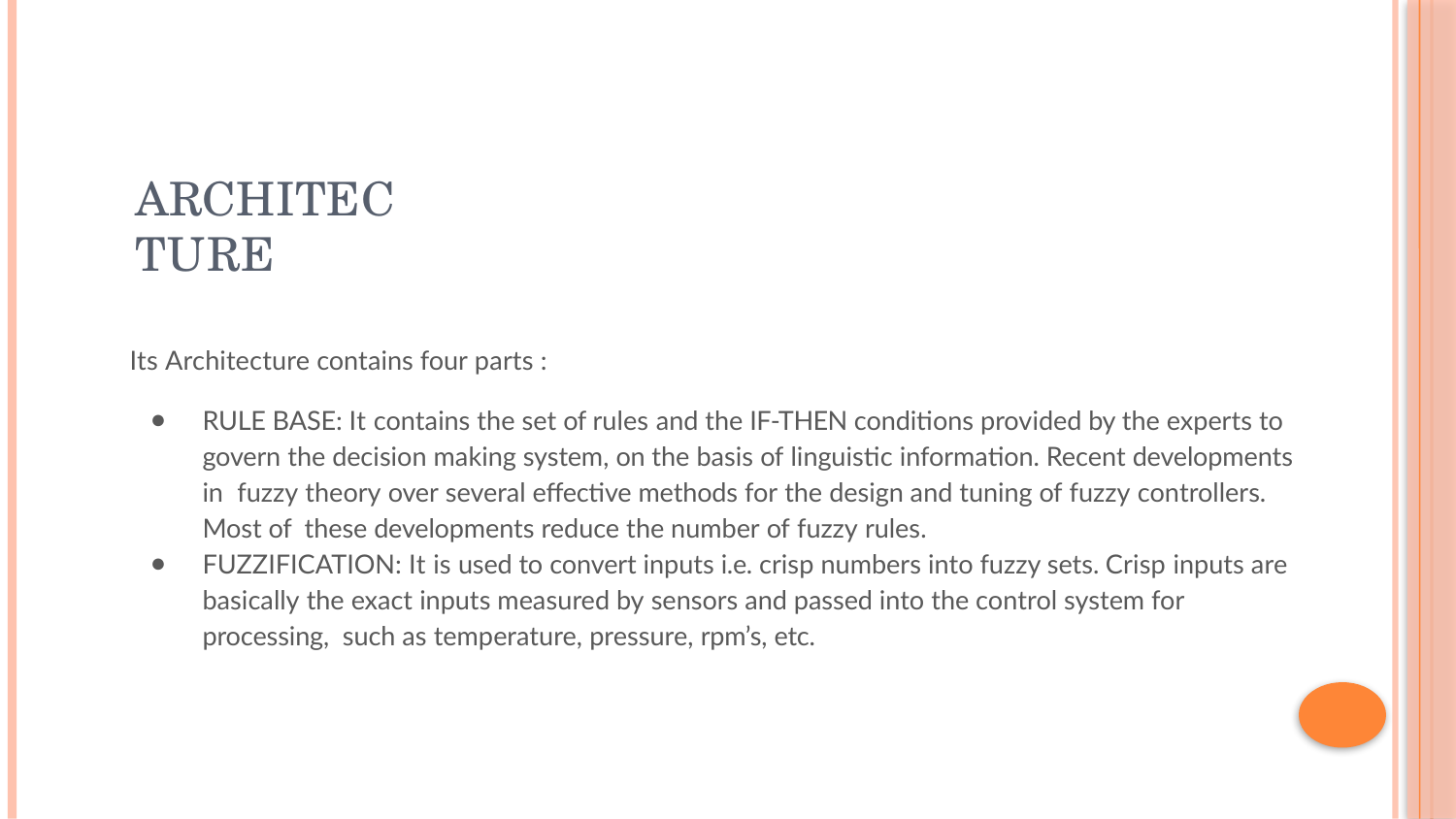

ArchiteCture
Its Architecture contains four parts :
RULE BASE: It contains the set of rules and the IF-THEN conditions provided by the experts to  govern the decision making system, on the basis of linguistic information. Recent developments in  fuzzy theory over several effective methods for the design and tuning of fuzzy controllers. Most of  these developments reduce the number of fuzzy rules.
FUZZIFICATION: It is used to convert inputs i.e. crisp numbers into fuzzy sets. Crisp inputs are  basically the exact inputs measured by sensors and passed into the control system for processing,  such as temperature, pressure, rpm’s, etc.